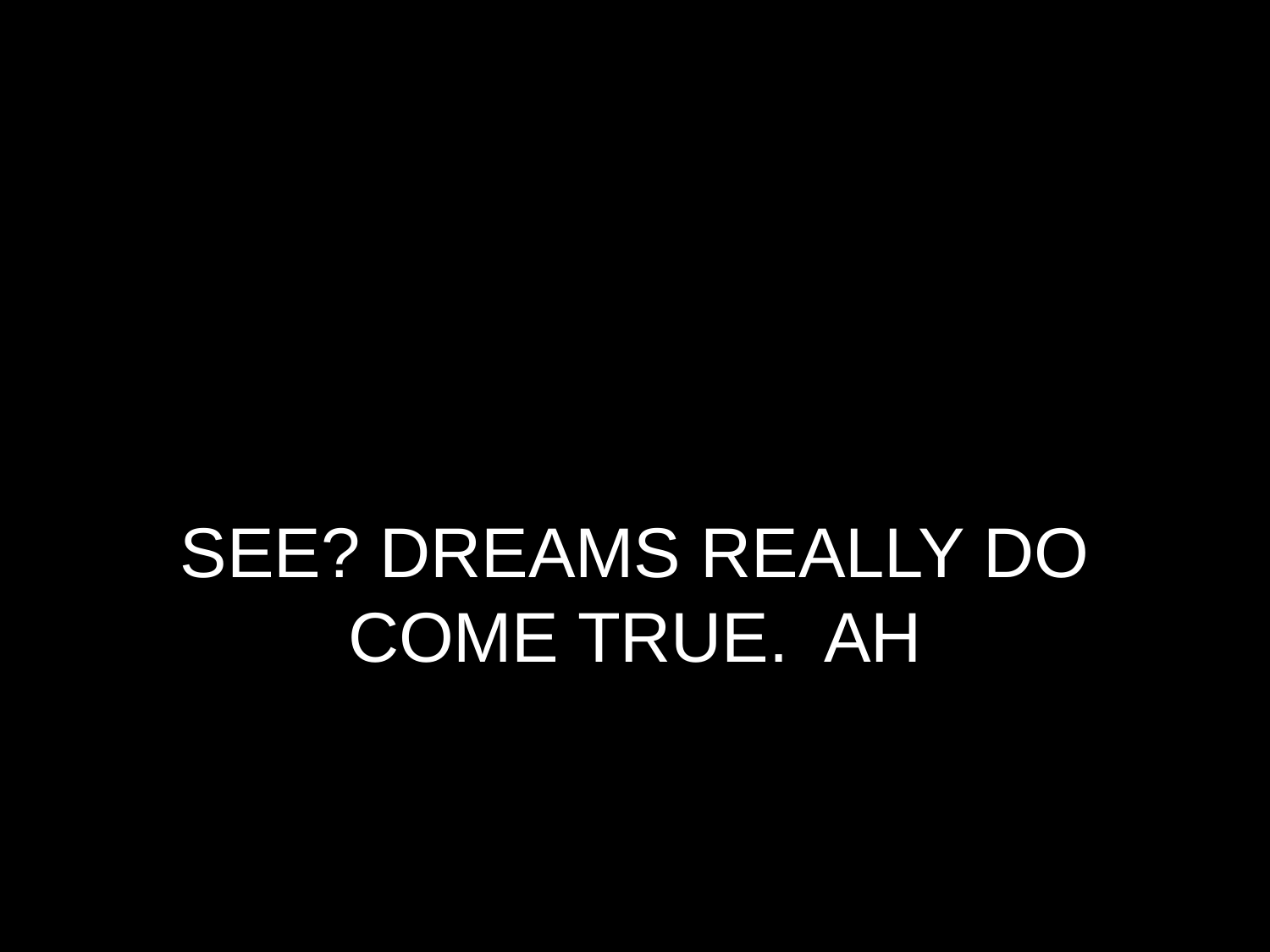

# SEE? DREAMS REALLY DO COME TRUE.  AH